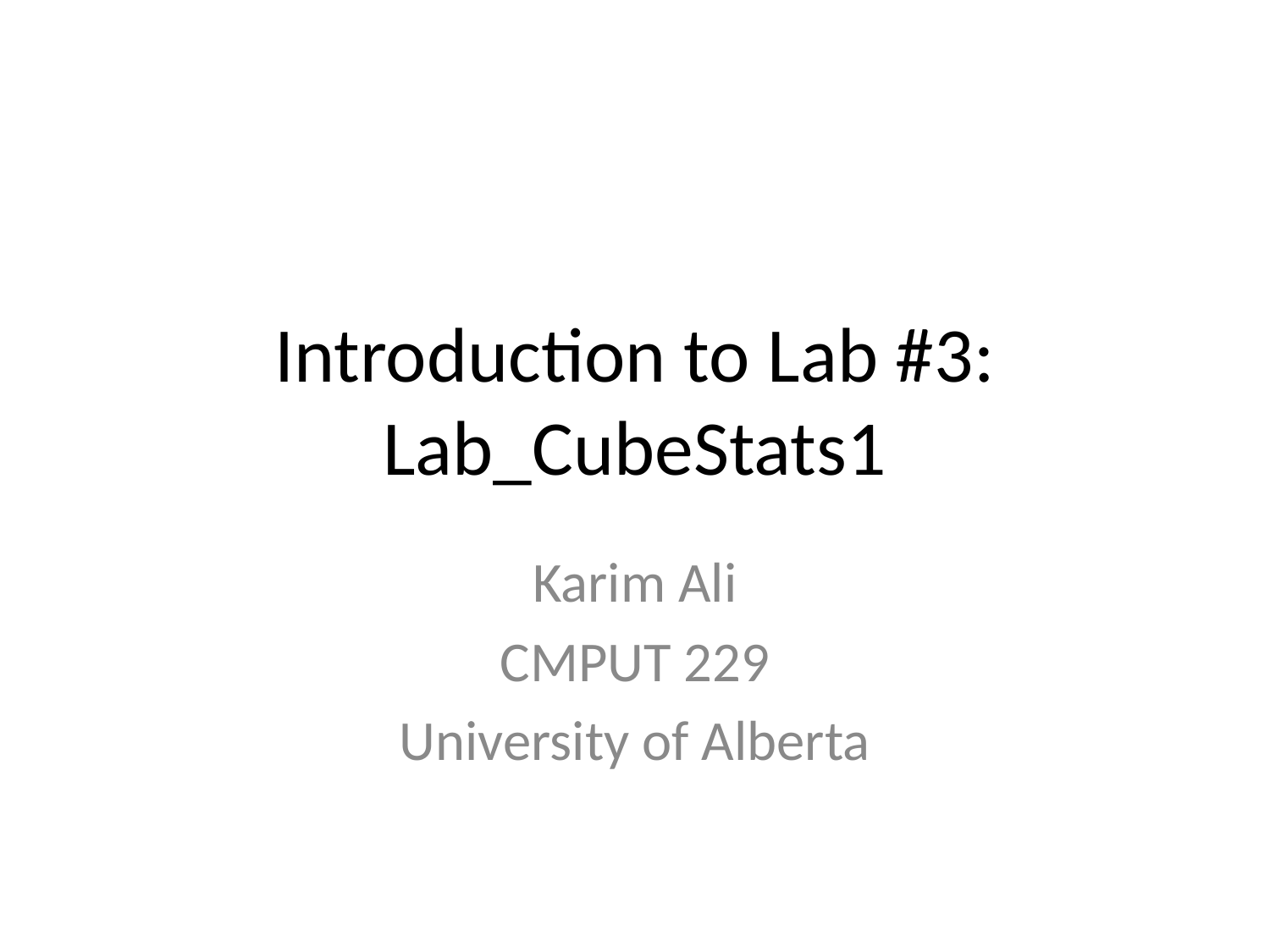

# Introduction to Lab #3: Lab_CubeStats1
Karim Ali
CMPUT 229
University of Alberta